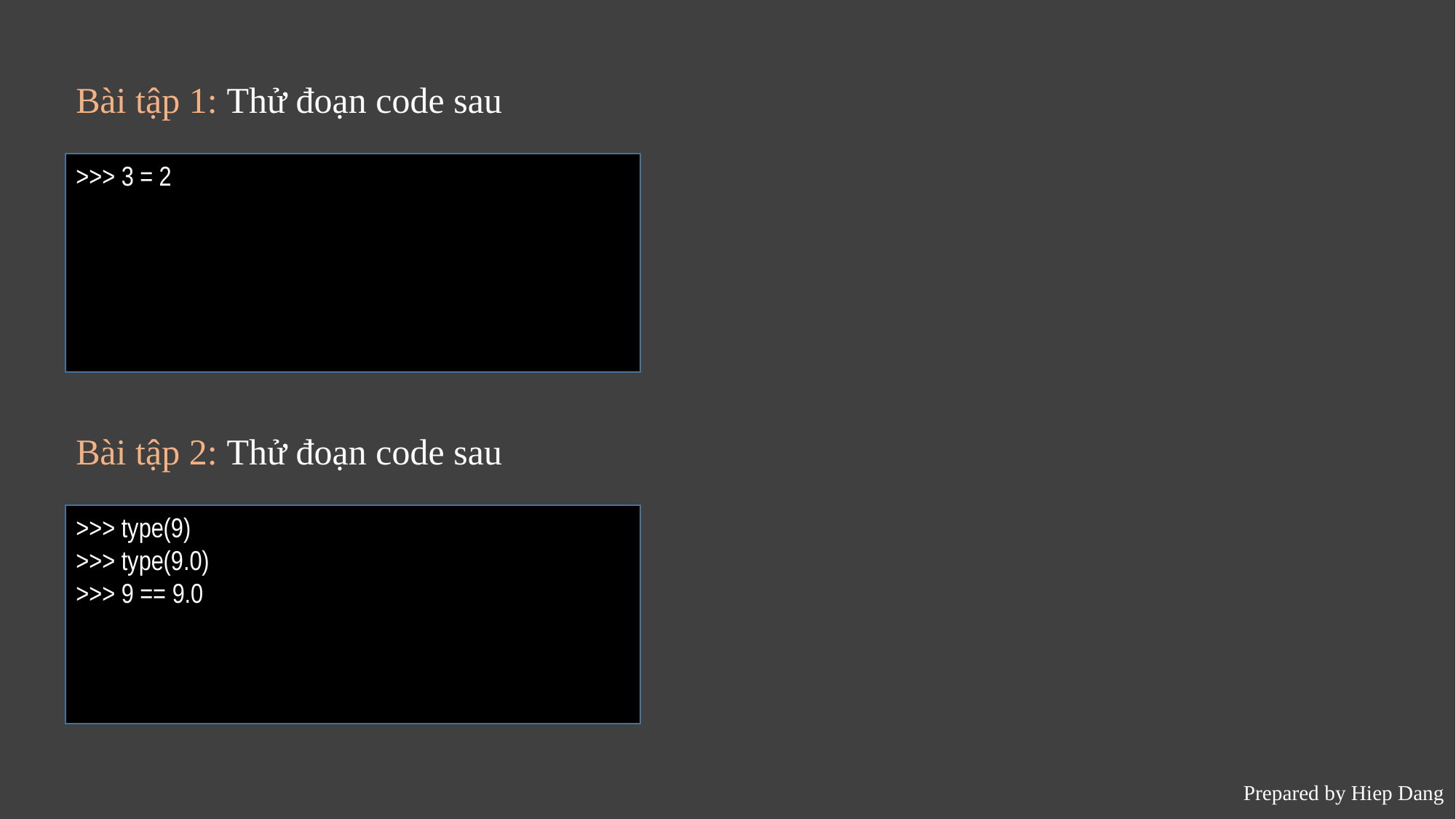

Bài tập 1: Thử đoạn code sau

>>> 3 = 2
Bài tập 2: Thử đoạn code sau

>>> type(9)
>>> type(9.0)
>>> 9 == 9.0

Prepared by Hiep Dang